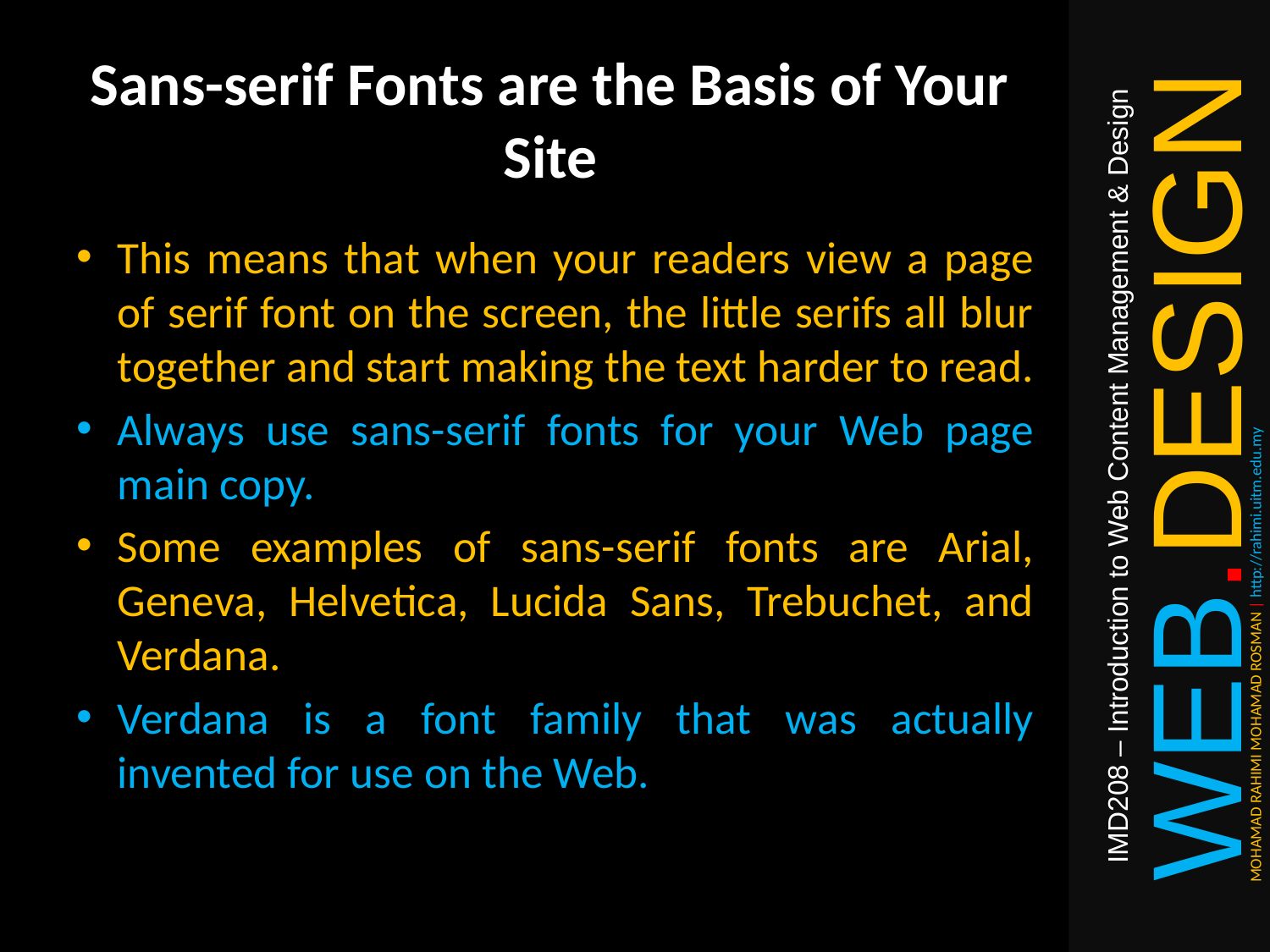

# Sans-serif Fonts are the Basis of Your Site
This means that when your readers view a page of serif font on the screen, the little serifs all blur together and start making the text harder to read.
Always use sans-serif fonts for your Web page main copy.
Some examples of sans-serif fonts are Arial, Geneva, Helvetica, Lucida Sans, Trebuchet, and Verdana.
Verdana is a font family that was actually invented for use on the Web.